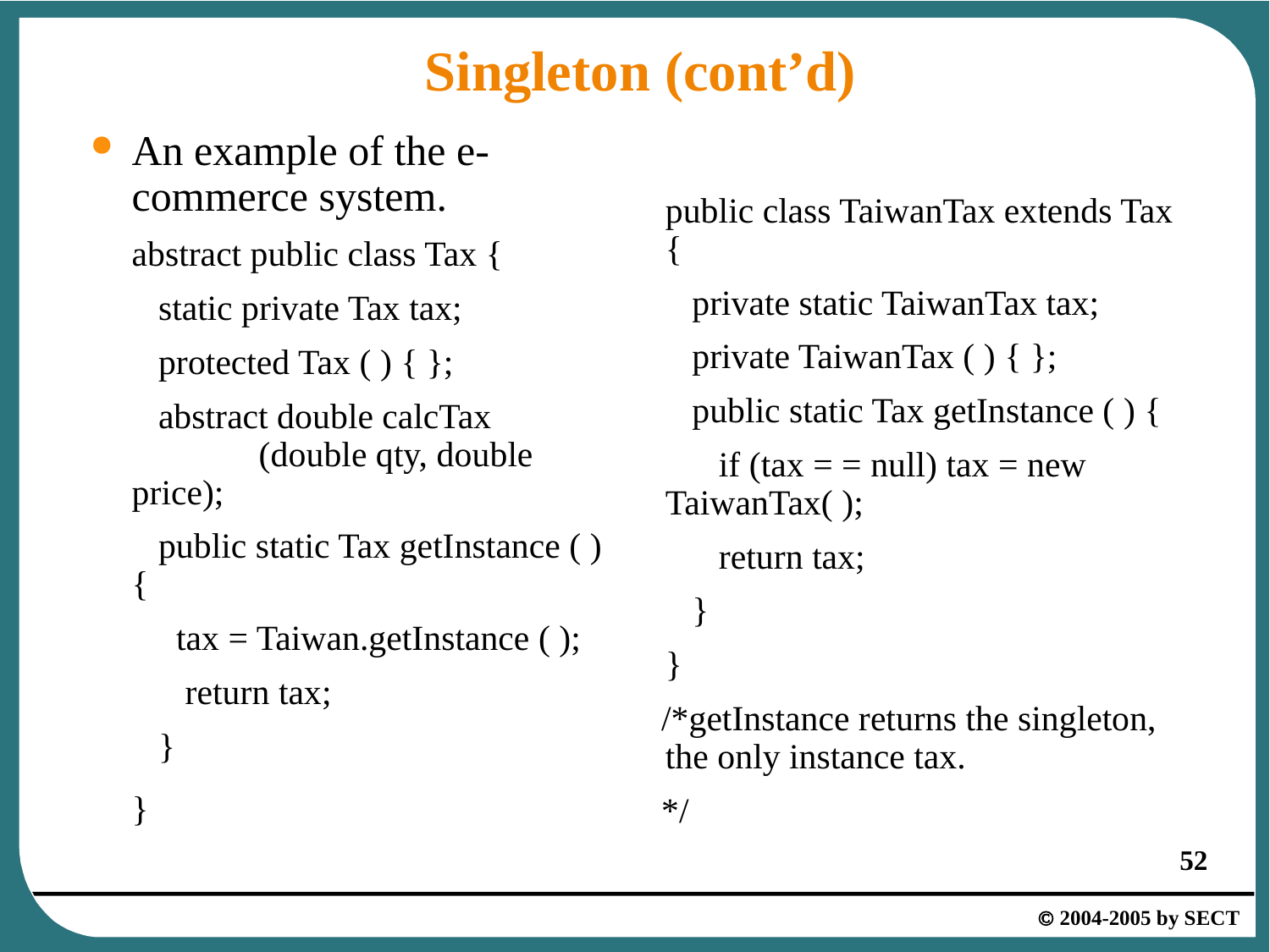

# Singleton (cont’d)
An example of the e-commerce system.
	abstract public class Tax {
	   static private Tax tax;
	   protected Tax ( ) { };
	   abstract double calcTax 		(double qty, double price);
	   public static Tax getInstance ( ) {
	     tax = Taiwan.getInstance ( );
	      return tax;
	   }
	}

	public class TaiwanTax extends Tax {
    	   private static TaiwanTax tax;
	   private TaiwanTax ( ) { };
	   public static Tax getInstance ( ) {
	      if (tax = = null) tax = new TaiwanTax( );
	      return tax;
	   }
	}
    /*getInstance returns the singleton, the only instance tax.
    */